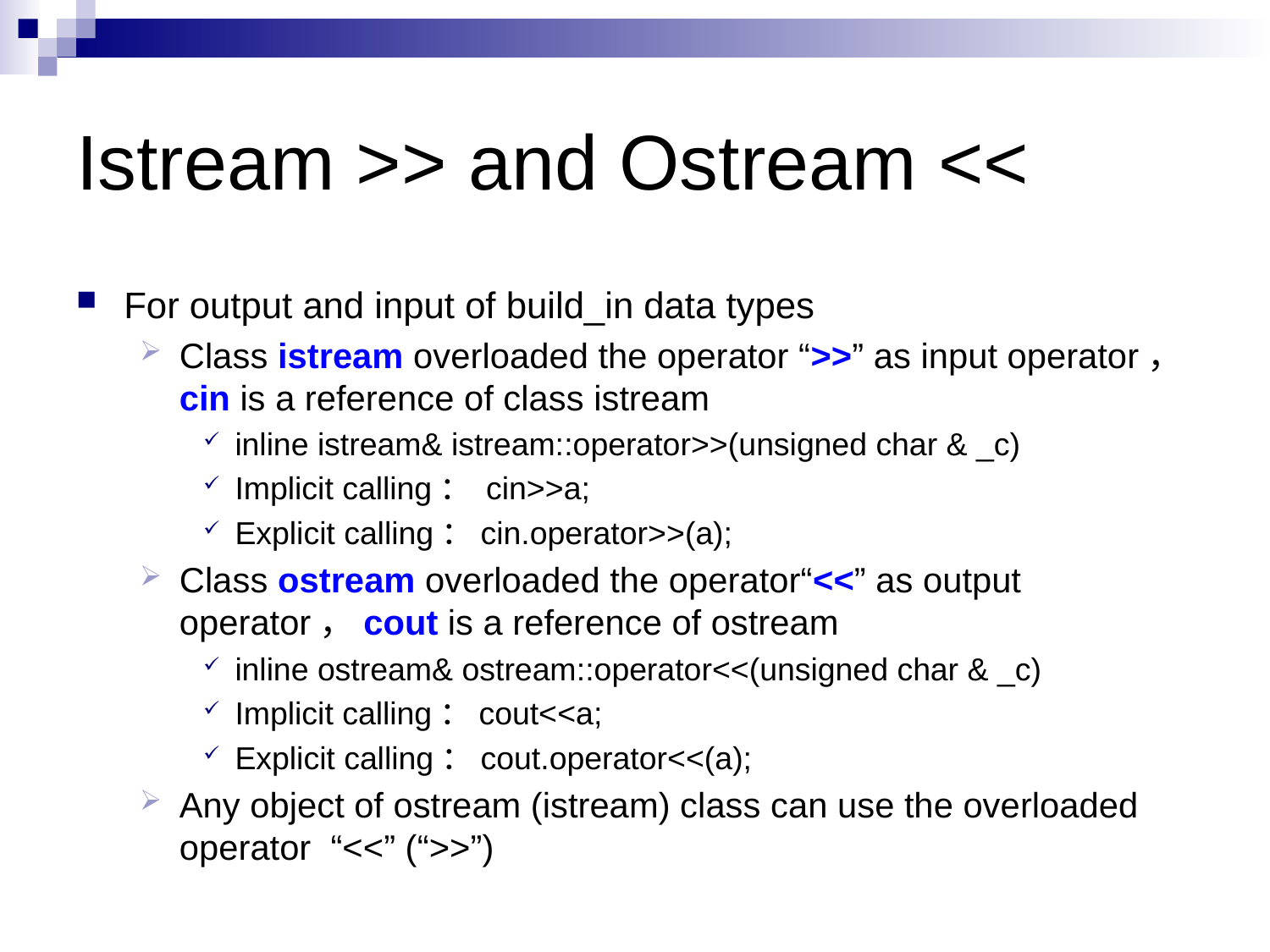

# Istream >> and Ostream <<
For output and input of build_in data types
Class istream overloaded the operator “>>” as input operator，  cin is a reference of class istream
inline istream& istream::operator>>(unsigned char & _c)
Implicit calling： cin>>a;
Explicit calling：cin.operator>>(a);
Class ostream overloaded the operator“<<” as output operator，cout is a reference of ostream
inline ostream& ostream::operator<<(unsigned char & _c)
Implicit calling：cout<<a;
Explicit calling：cout.operator<<(a);
Any object of ostream (istream) class can use the overloaded operator  “<<” (“>>”)